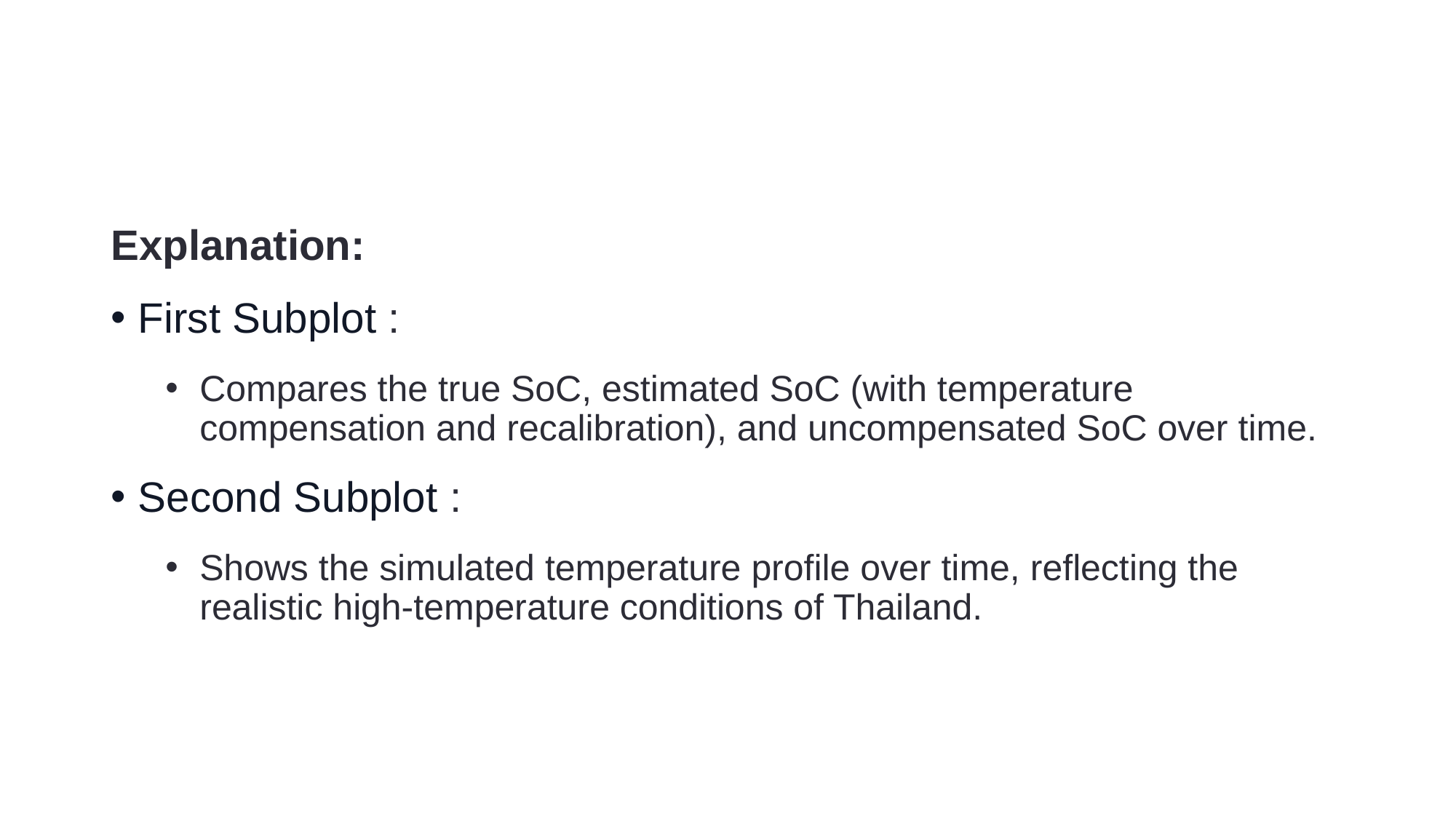

#
Explanation:
First Subplot :
Compares the true SoC, estimated SoC (with temperature compensation and recalibration), and uncompensated SoC over time.
Second Subplot :
Shows the simulated temperature profile over time, reflecting the realistic high-temperature conditions of Thailand.